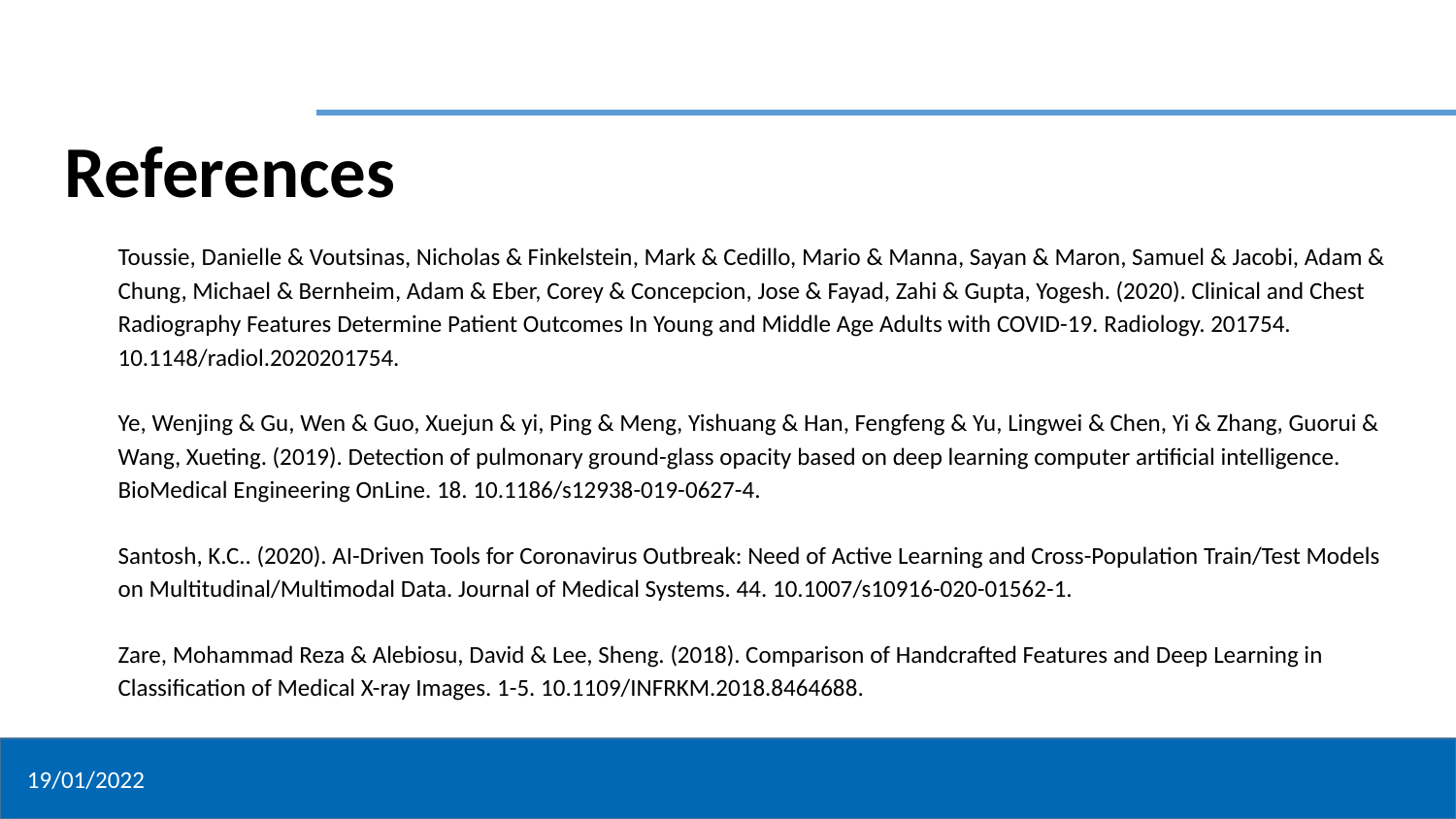

References
Toussie, Danielle & Voutsinas, Nicholas & Finkelstein, Mark & Cedillo, Mario & Manna, Sayan & Maron, Samuel & Jacobi, Adam & Chung, Michael & Bernheim, Adam & Eber, Corey & Concepcion, Jose & Fayad, Zahi & Gupta, Yogesh. (2020). Clinical and Chest Radiography Features Determine Patient Outcomes In Young and Middle Age Adults with COVID-19. Radiology. 201754. 10.1148/radiol.2020201754.
Ye, Wenjing & Gu, Wen & Guo, Xuejun & yi, Ping & Meng, Yishuang & Han, Fengfeng & Yu, Lingwei & Chen, Yi & Zhang, Guorui & Wang, Xueting. (2019). Detection of pulmonary ground-glass opacity based on deep learning computer artificial intelligence. BioMedical Engineering OnLine. 18. 10.1186/s12938-019-0627-4.
Santosh, K.C.. (2020). AI-Driven Tools for Coronavirus Outbreak: Need of Active Learning and Cross-Population Train/Test Models on Multitudinal/Multimodal Data. Journal of Medical Systems. 44. 10.1007/s10916-020-01562-1.
Zare, Mohammad Reza & Alebiosu, David & Lee, Sheng. (2018). Comparison of Handcrafted Features and Deep Learning in Classification of Medical X-ray Images. 1-5. 10.1109/INFRKM.2018.8464688.

19/01/2022